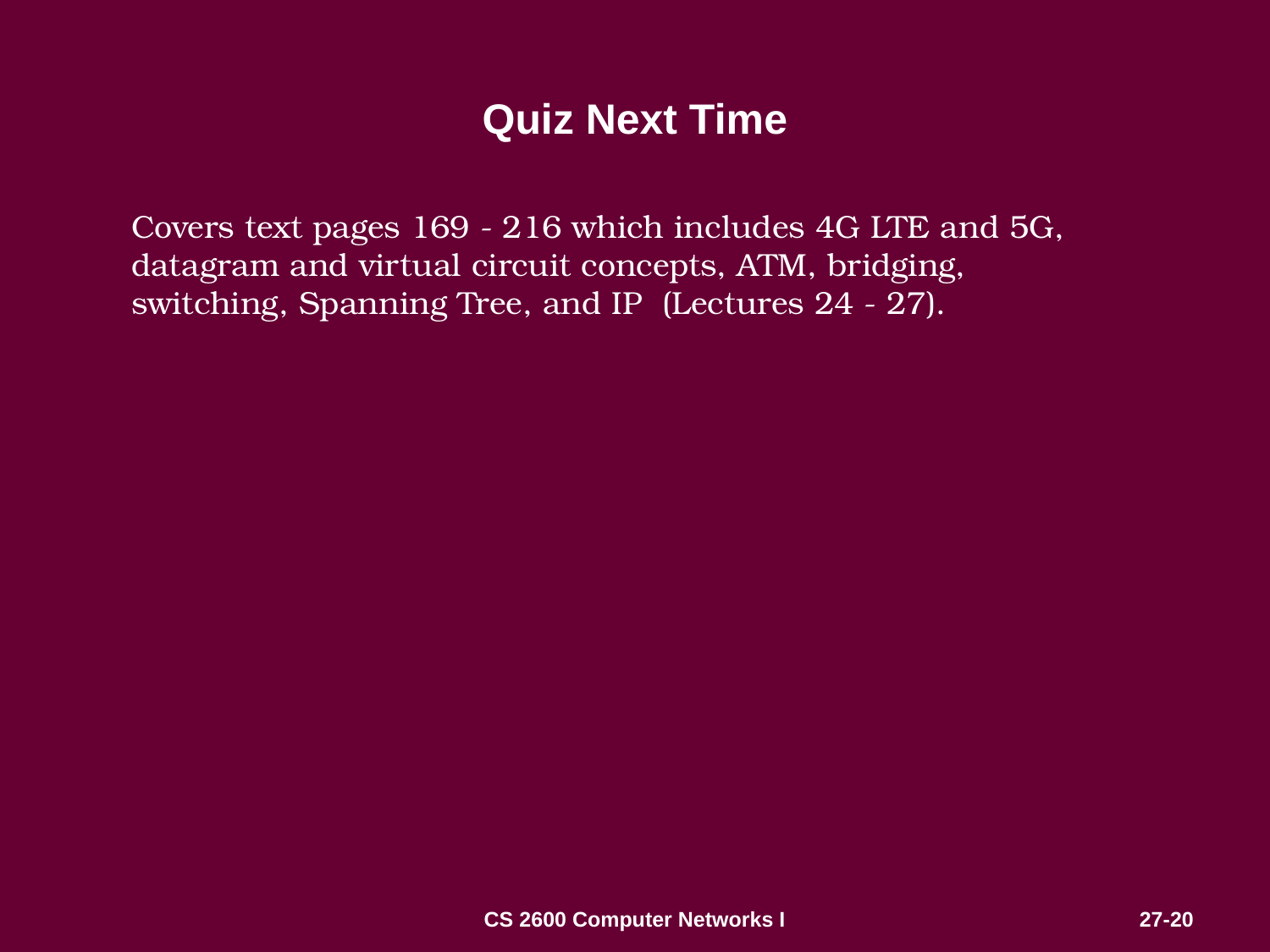

# Quiz Next Time
Covers text pages 169 - 216 which includes 4G LTE and 5G, datagram and virtual circuit concepts, ATM, bridging, switching, Spanning Tree, and IP  (Lectures 24 - 27).
CS 2600 Computer Networks I
27-20